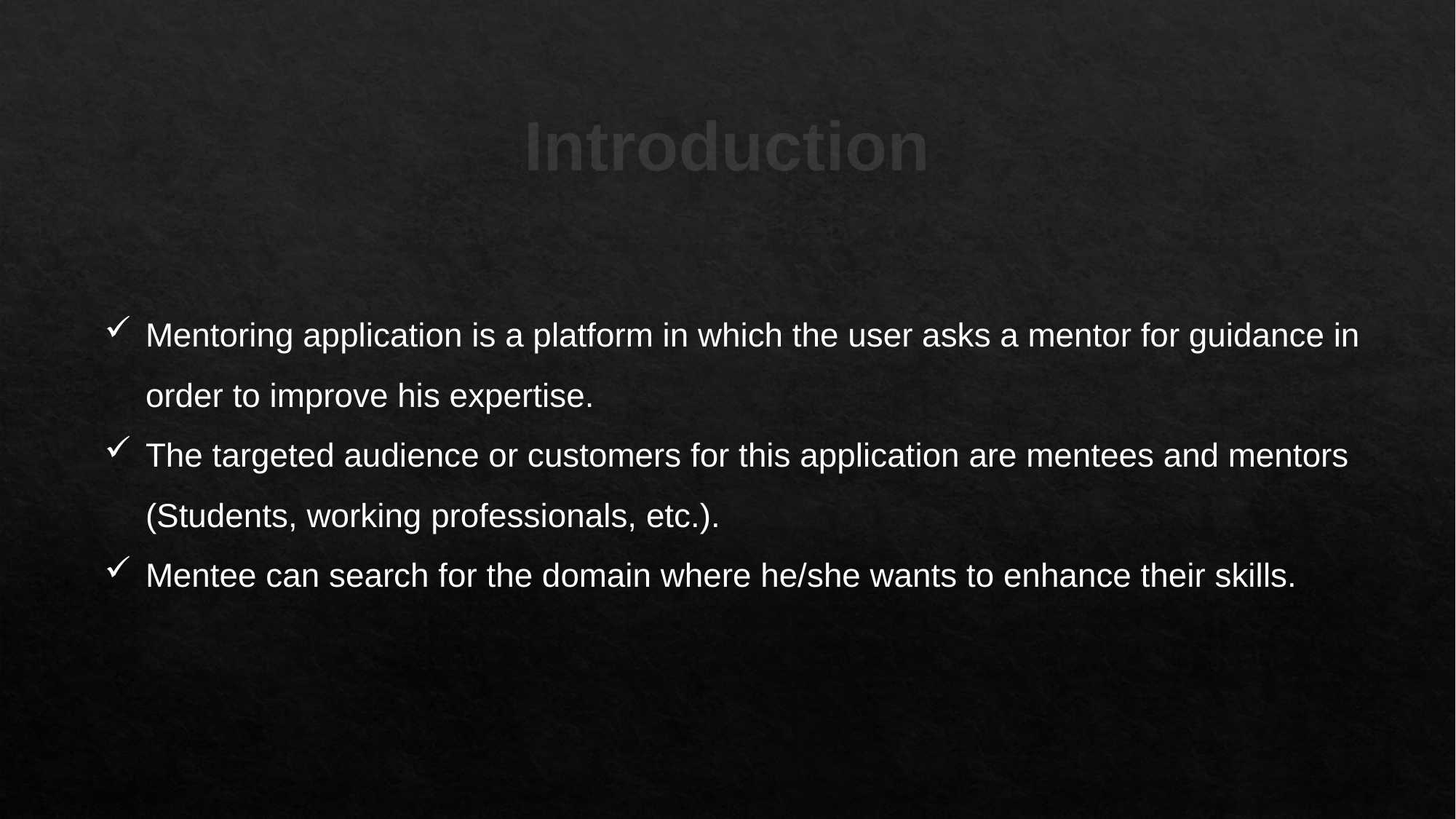

# Introduction

Mentoring application is a platform in which the user asks a mentor for guidance in order to improve his expertise.
The targeted audience or customers for this application are mentees and mentors (Students, working professionals, etc.).
Mentee can search for the domain where he/she wants to enhance their skills.